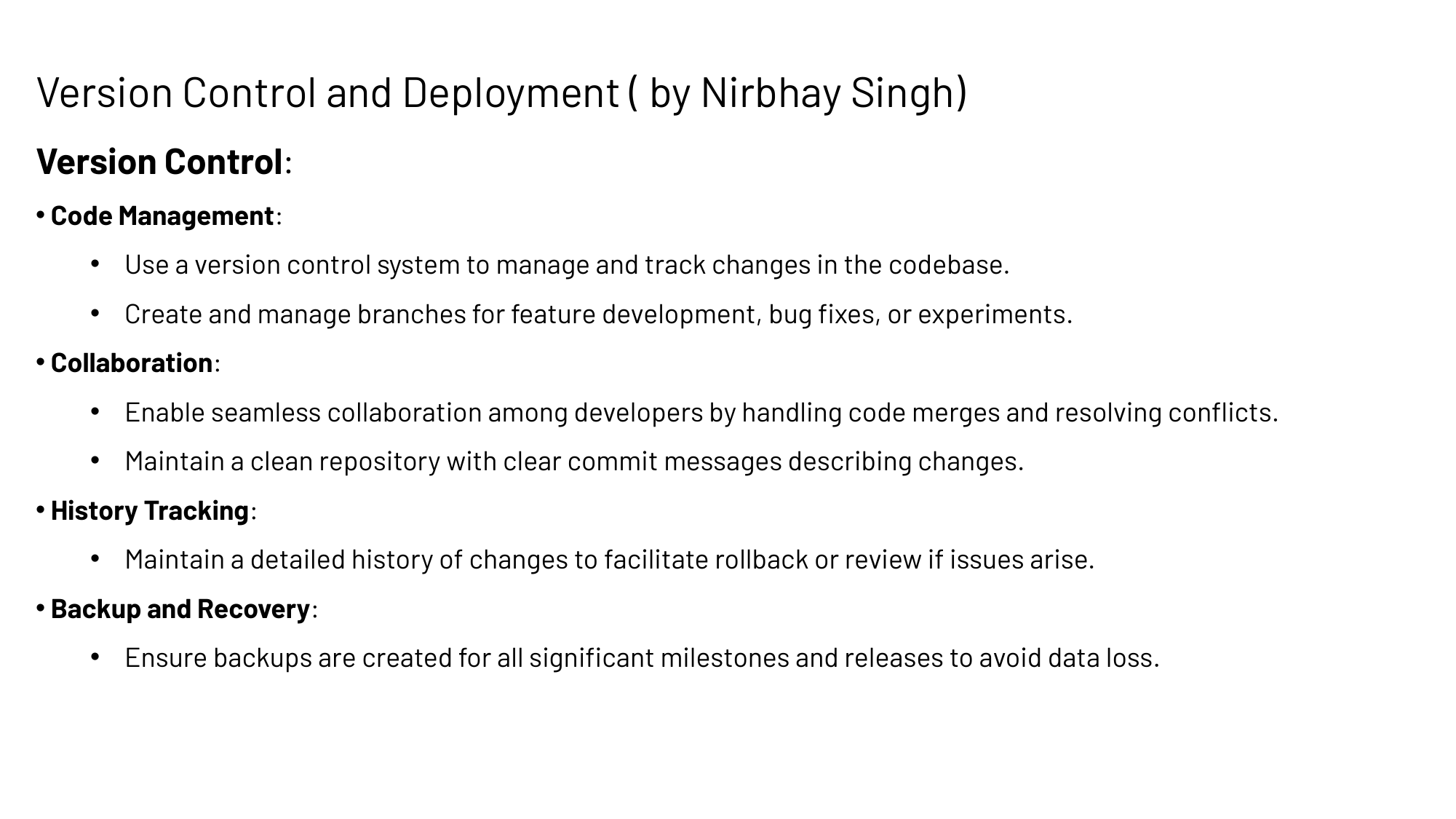

Version Control and Deployment ( by Nirbhay Singh)
Version Control:
 Code Management:
Use a version control system to manage and track changes in the codebase.
Create and manage branches for feature development, bug fixes, or experiments.
 Collaboration:
Enable seamless collaboration among developers by handling code merges and resolving conflicts.
Maintain a clean repository with clear commit messages describing changes.
 History Tracking:
Maintain a detailed history of changes to facilitate rollback or review if issues arise.
 Backup and Recovery:
Ensure backups are created for all significant milestones and releases to avoid data loss.